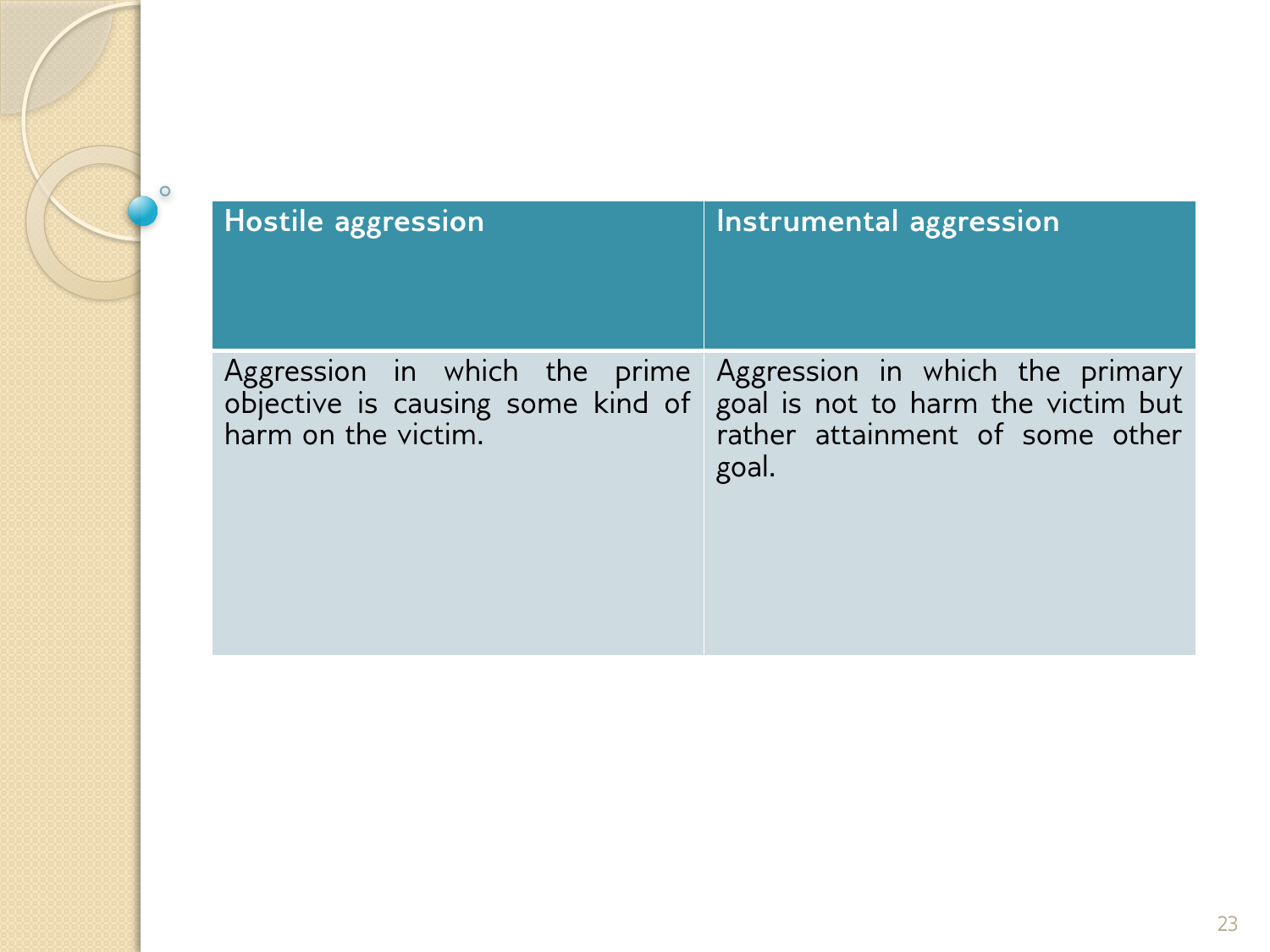

| Hostile aggression | Instrumental aggression |
| --- | --- |
| Aggression in which the prime objective is causing some kind of harm on the victim. | Aggression in which the primary goal is not to harm the victim but rather attainment of some other goal. |
23